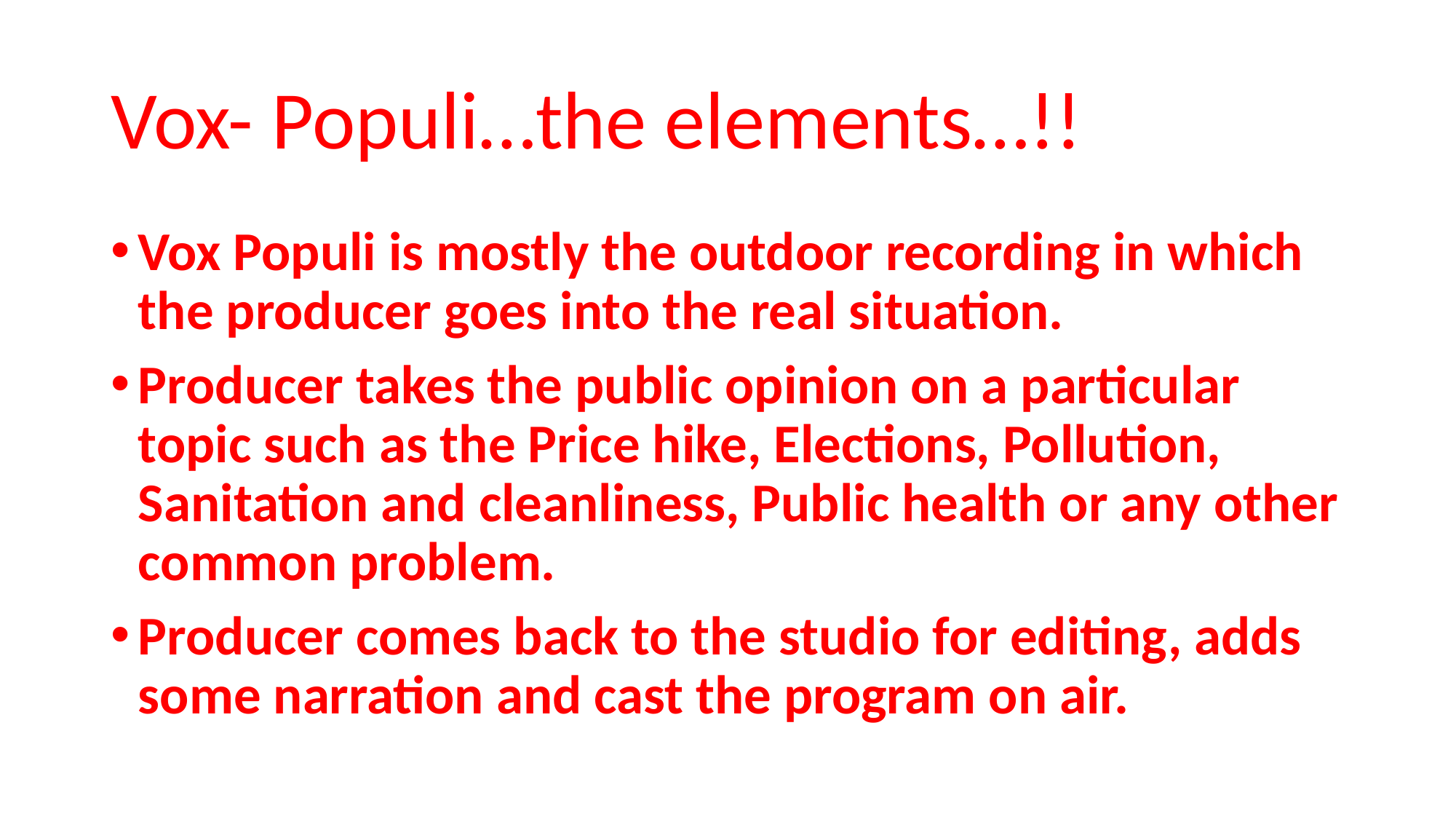

# Vox- Populi…the elements…!!
Vox Populi is mostly the outdoor recording in which the producer goes into the real situation.
Producer takes the public opinion on a particular topic such as the Price hike, Elections, Pollution, Sanitation and cleanliness, Public health or any other common problem.
Producer comes back to the studio for editing, adds some narration and cast the program on air.